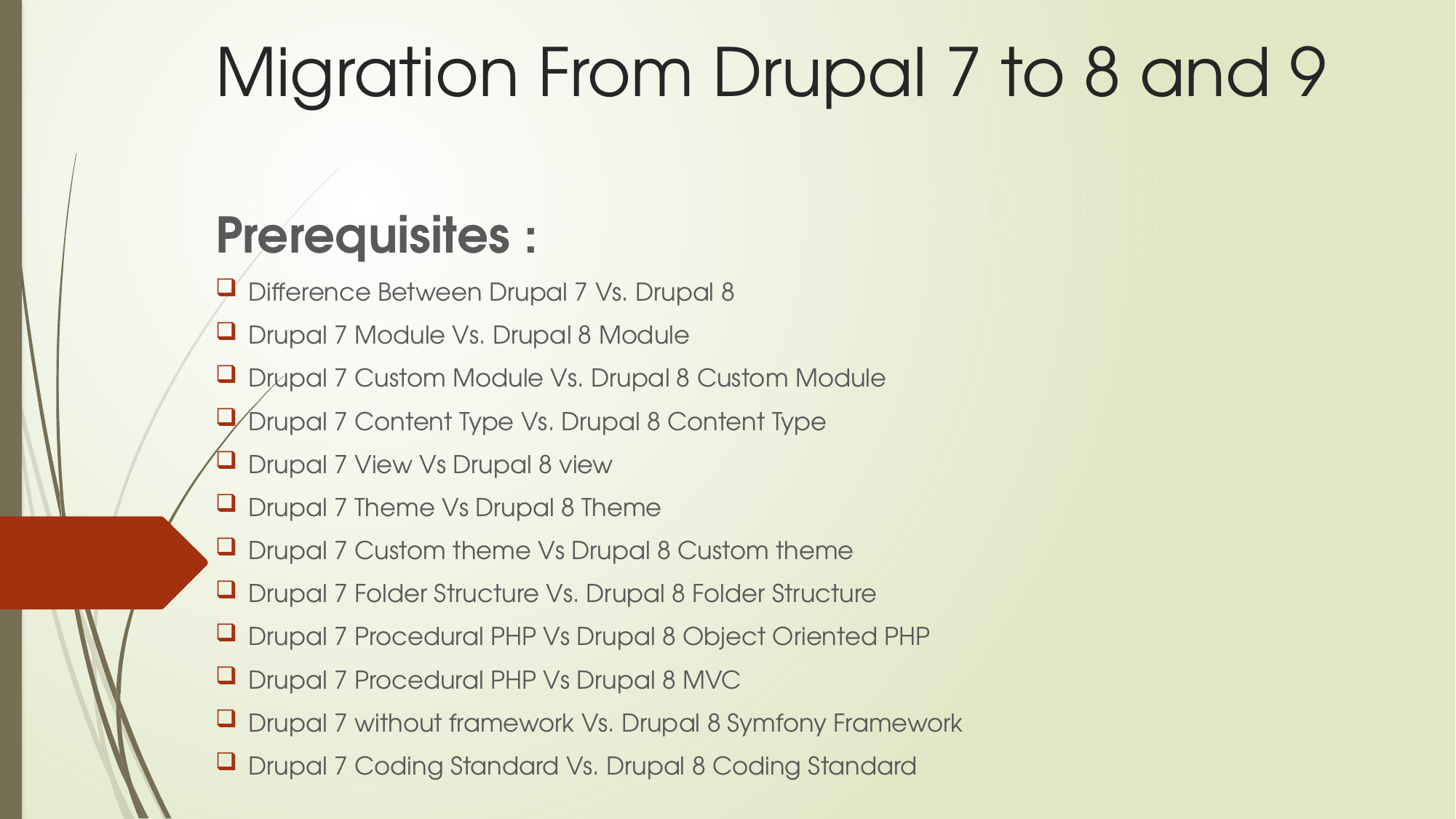

# Migration From Drupal 7 to 8 and 9
Prerequisites :
Difference Between Drupal 7 Vs. Drupal 8
Drupal 7 Module Vs. Drupal 8 Module
Drupal 7 Custom Module Vs. Drupal 8 Custom Module
Drupal 7 Content Type Vs. Drupal 8 Content Type
Drupal 7 View Vs Drupal 8 view
Drupal 7 Theme Vs Drupal 8 Theme
Drupal 7 Custom theme Vs Drupal 8 Custom theme
Drupal 7 Folder Structure Vs. Drupal 8 Folder Structure
Drupal 7 Procedural PHP Vs Drupal 8 Object Oriented PHP
Drupal 7 Procedural PHP Vs Drupal 8 MVC
Drupal 7 without framework Vs. Drupal 8 Symfony Framework
Drupal 7 Coding Standard Vs. Drupal 8 Coding Standard